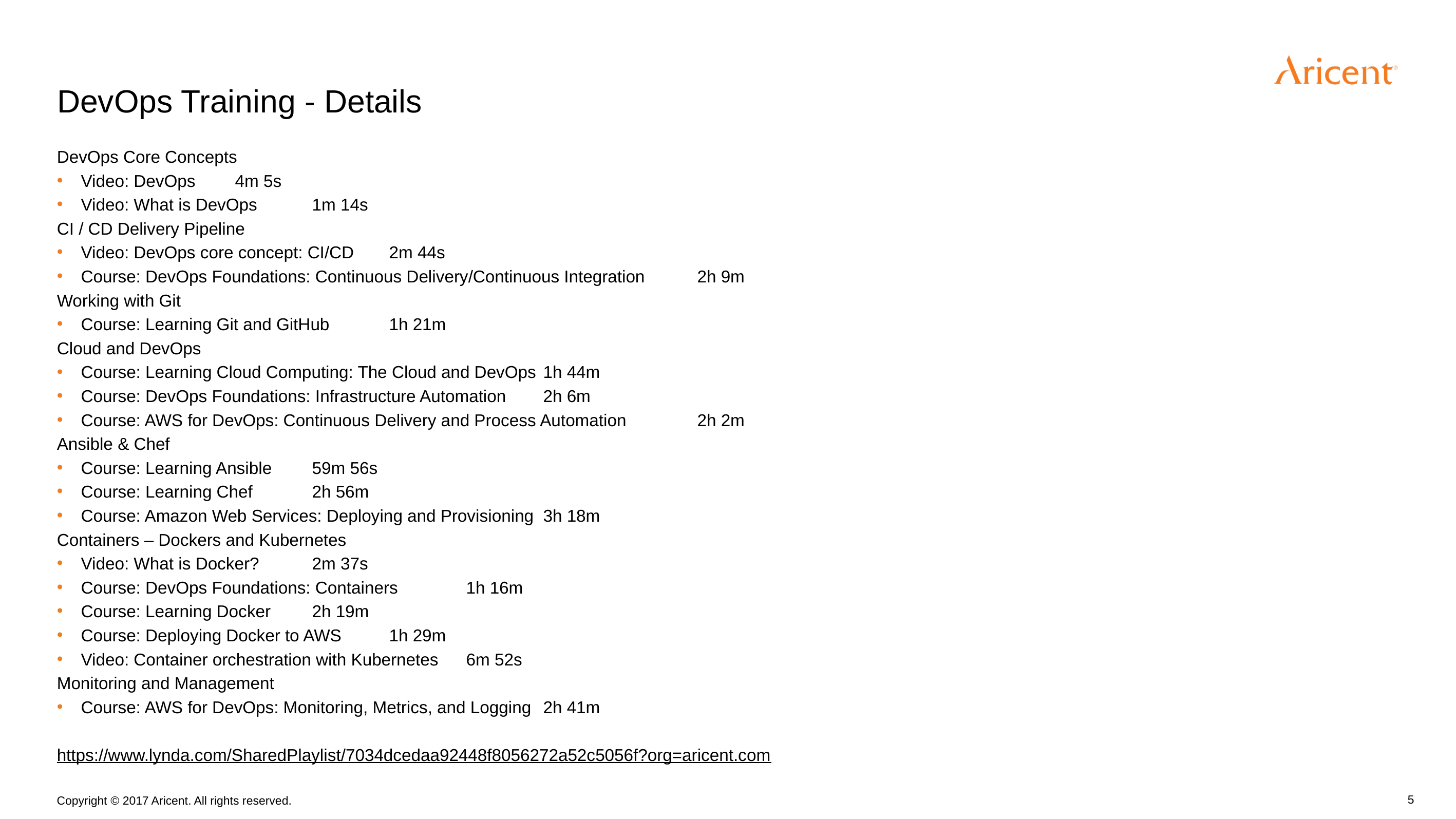

DevOps Training - Details
DevOps Core Concepts
Video: DevOps	4m 5s
Video: What is DevOps	1m 14s
CI / CD Delivery Pipeline
Video: DevOps core concept: CI/CD	2m 44s
Course: DevOps Foundations: Continuous Delivery/Continuous Integration	2h 9m
Working with Git
Course: Learning Git and GitHub	1h 21m
Cloud and DevOps
Course: Learning Cloud Computing: The Cloud and DevOps	1h 44m
Course: DevOps Foundations: Infrastructure Automation	2h 6m
Course: AWS for DevOps: Continuous Delivery and Process Automation	2h 2m
Ansible & Chef
Course: Learning Ansible	59m 56s
Course: Learning Chef	2h 56m
Course: Amazon Web Services: Deploying and Provisioning	3h 18m
Containers – Dockers and Kubernetes
Video: What is Docker?	2m 37s
Course: DevOps Foundations: Containers	1h 16m
Course: Learning Docker	2h 19m
Course: Deploying Docker to AWS	1h 29m
Video: Container orchestration with Kubernetes	6m 52s
Monitoring and Management
Course: AWS for DevOps: Monitoring, Metrics, and Logging	2h 41m

https://www.lynda.com/SharedPlaylist/7034dcedaa92448f8056272a52c5056f?org=aricent.com